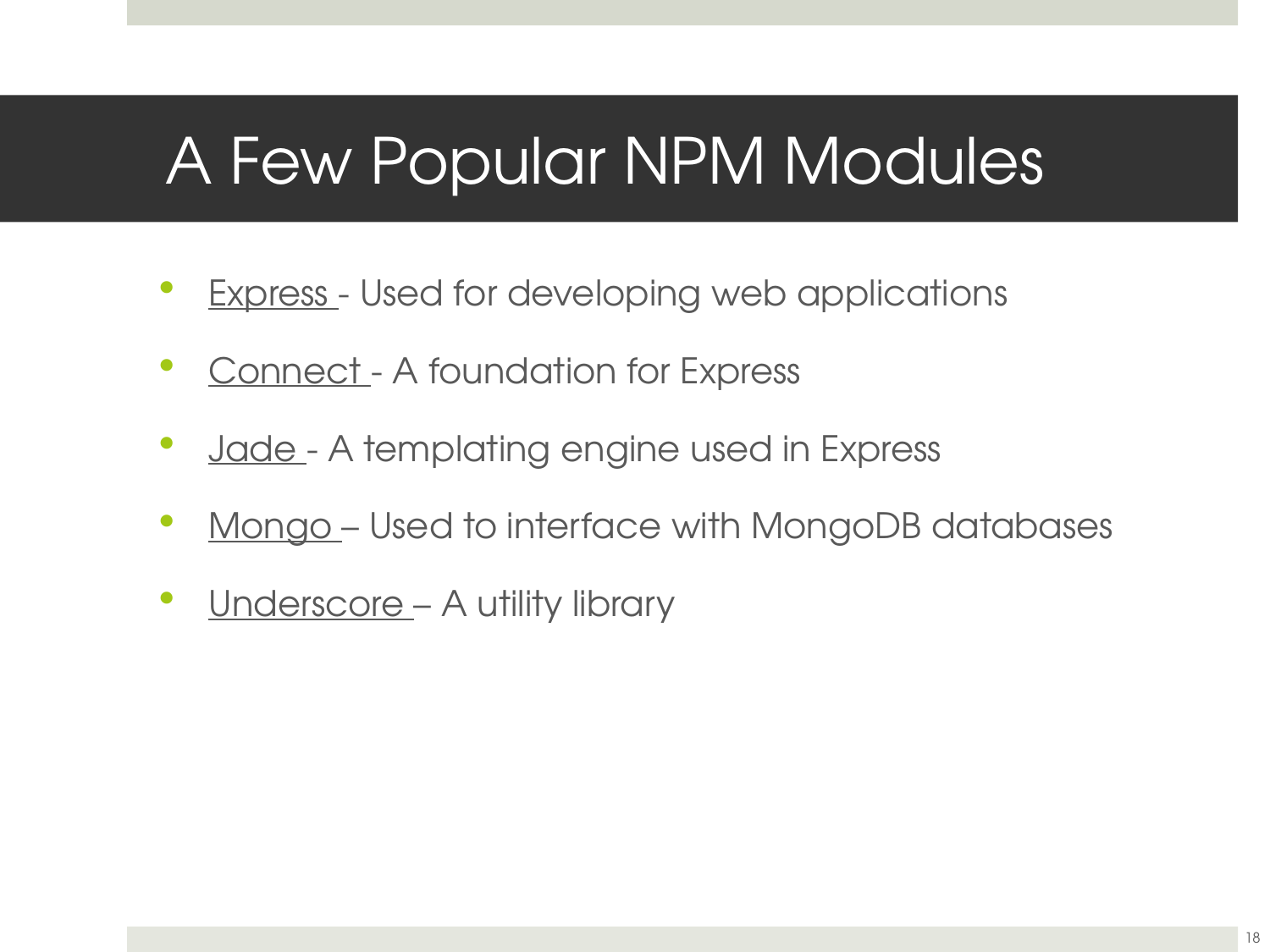

# A Few Popular NPM Modules
Express - Used for developing web applications
Connect - A foundation for Express
Jade - A templating engine used in Express
Mongo – Used to interface with MongoDB databases
Underscore – A utility library
18